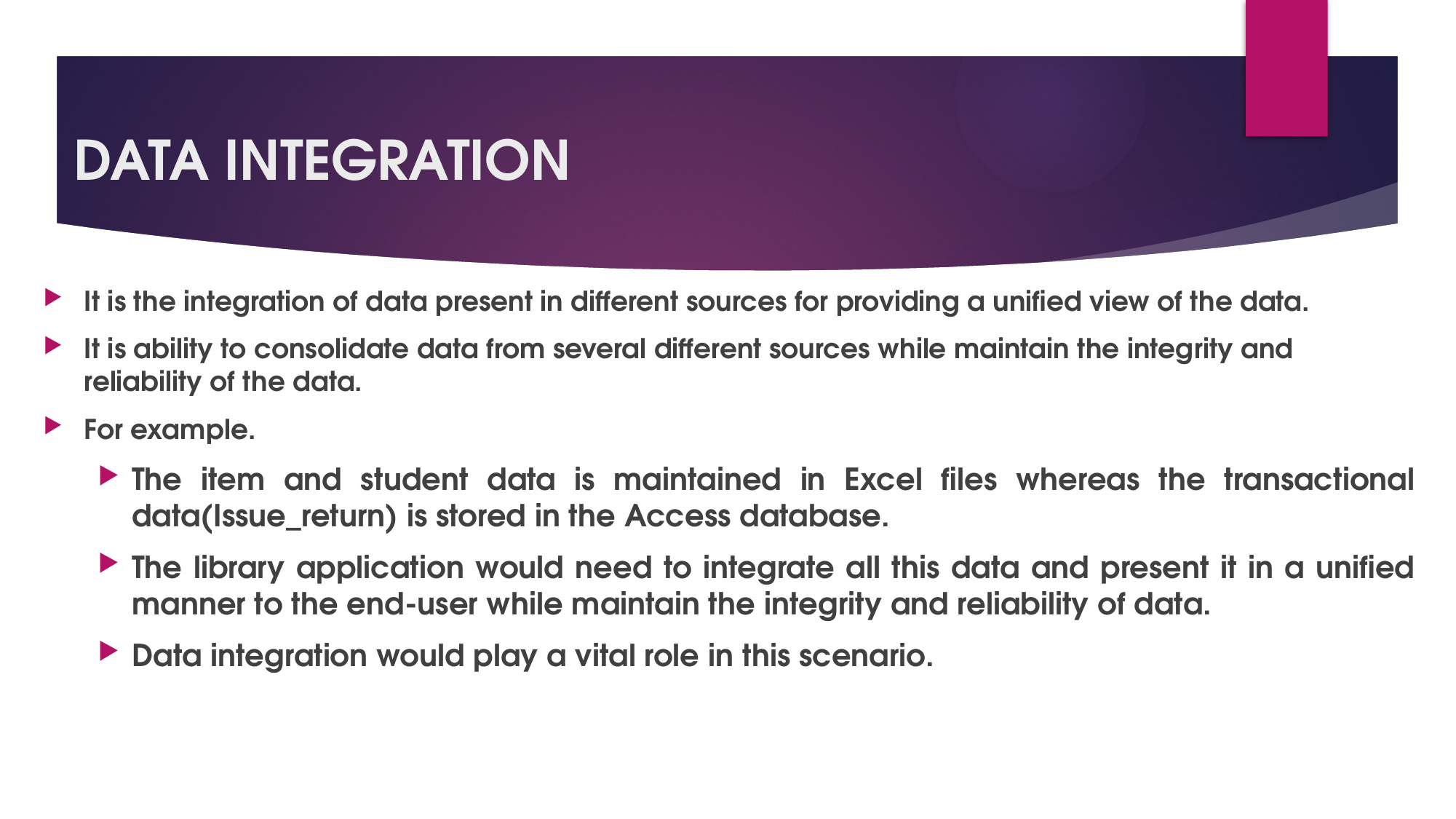

# DATA INTEGRATION
It is the integration of data present in different sources for providing a unified view of the data.
It is ability to consolidate data from several different sources while maintain the integrity and reliability of the data.
For example.
The item and student data is maintained in Excel files whereas the transactional data(Issue_return) is stored in the Access database.
The library application would need to integrate all this data and present it in a unified manner to the end-user while maintain the integrity and reliability of data.
Data integration would play a vital role in this scenario.